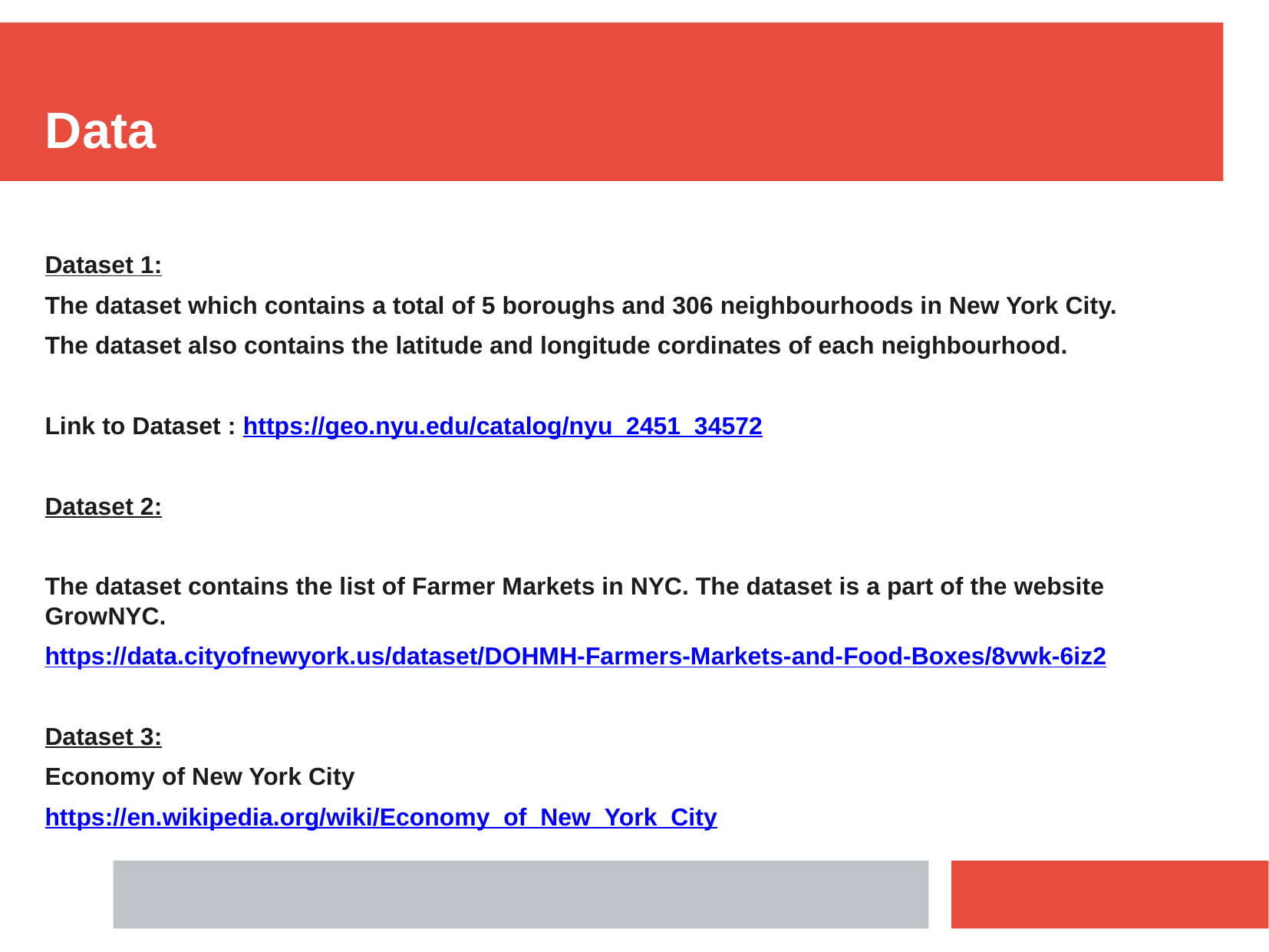

Data
Dataset 1:
The dataset which contains a total of 5 boroughs and 306 neighbourhoods in New York City.
The dataset also contains the latitude and longitude cordinates of each neighbourhood.

Link to Dataset : https://geo.nyu.edu/catalog/nyu_2451_34572

Dataset 2:

The dataset contains the list of Farmer Markets in NYC. The dataset is a part of the website GrowNYC.
https://data.cityofnewyork.us/dataset/DOHMH-Farmers-Markets-and-Food-Boxes/8vwk-6iz2

Dataset 3:
Economy of New York City
https://en.wikipedia.org/wiki/Economy_of_New_York_City